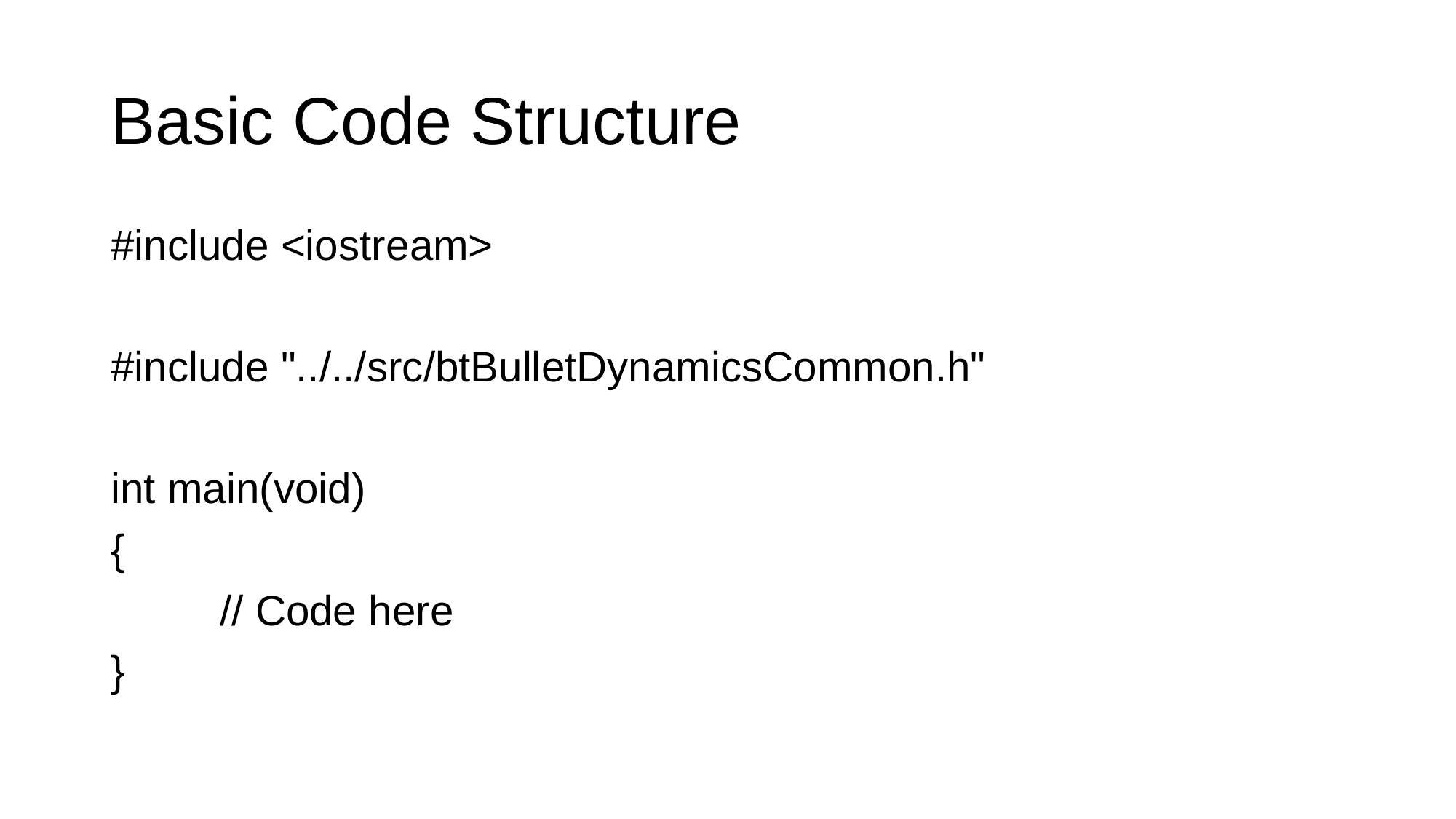

# Basic Code Structure
#include <iostream>

#include "../../src/btBulletDynamicsCommon.h"

int main(void)
{
	// Code here
}